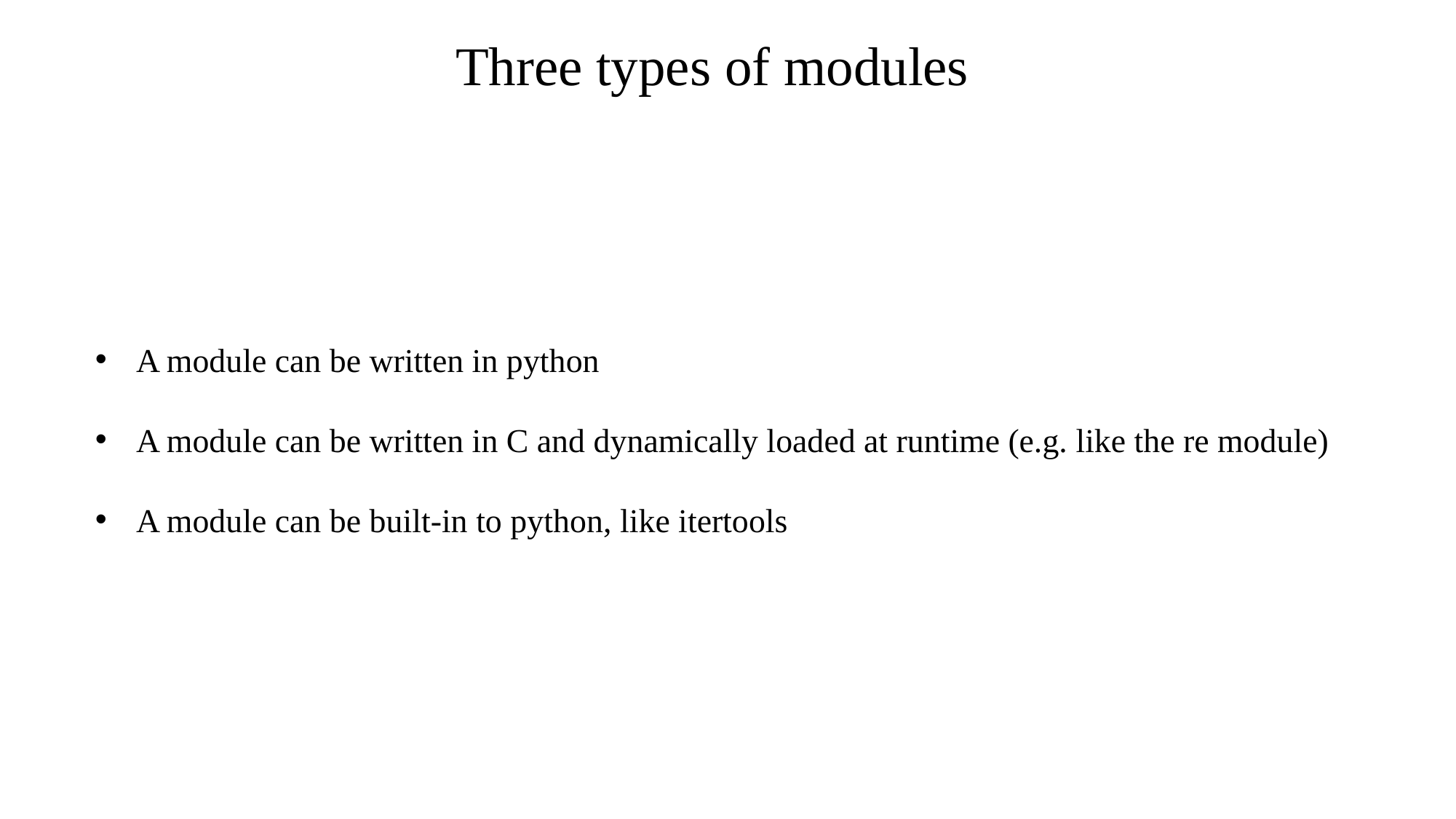

Three types of modules
A module can be written in python
A module can be written in C and dynamically loaded at runtime (e.g. like the re module)
A module can be built-in to python, like itertools